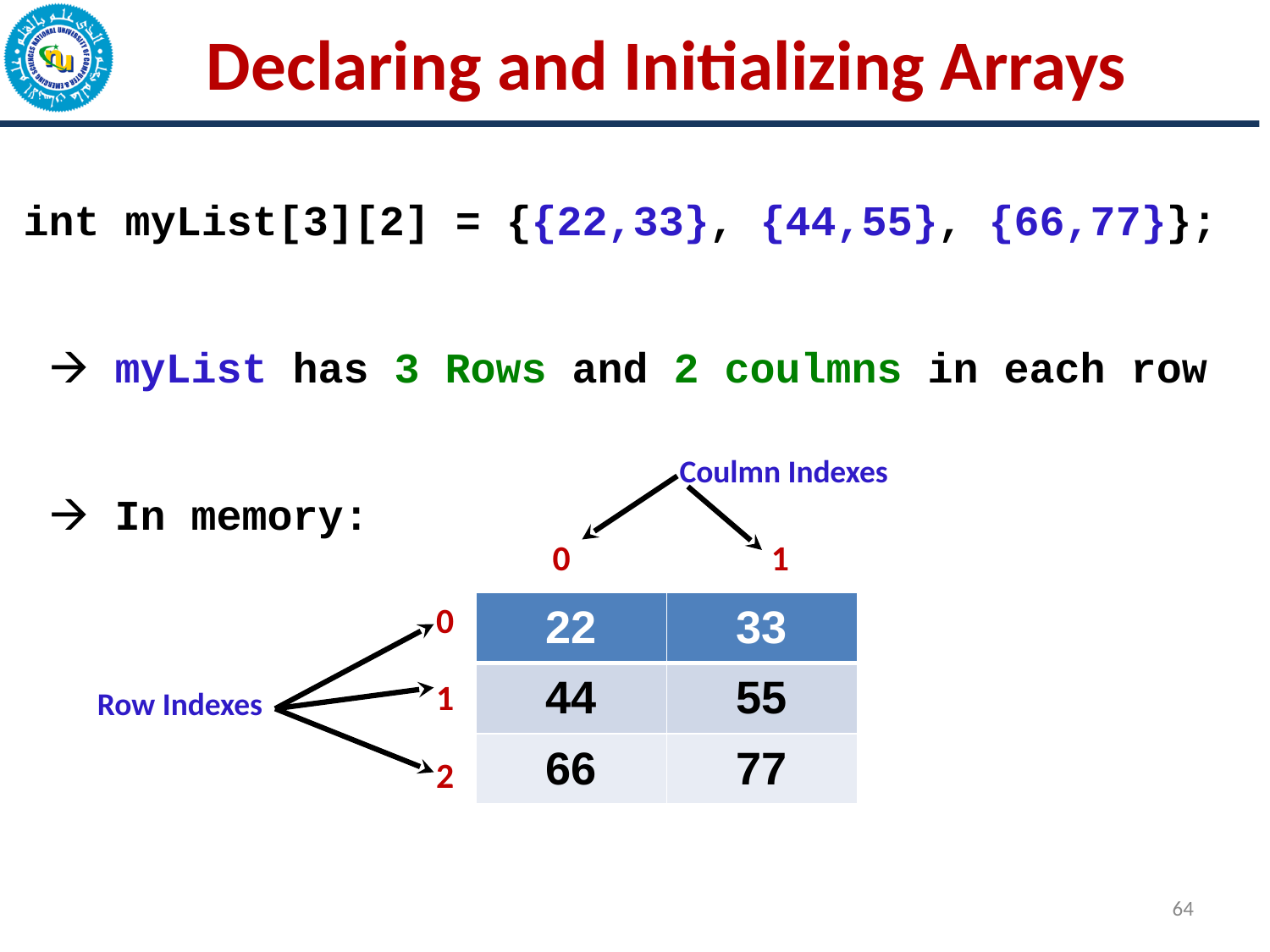

# Declaring and Initializing Arrays

int myList[3][2] = {{22,33}, {44,55}, {66,77}};

 🡪 myList has 3 Rows and 2 coulmns in each row

 🡪 In memory:
Coulmn Indexes
0                         1
0
1
2
| 22 | 33 |
| --- | --- |
| 44 | 55 |
| 66 | 77 |
Row Indexes
64